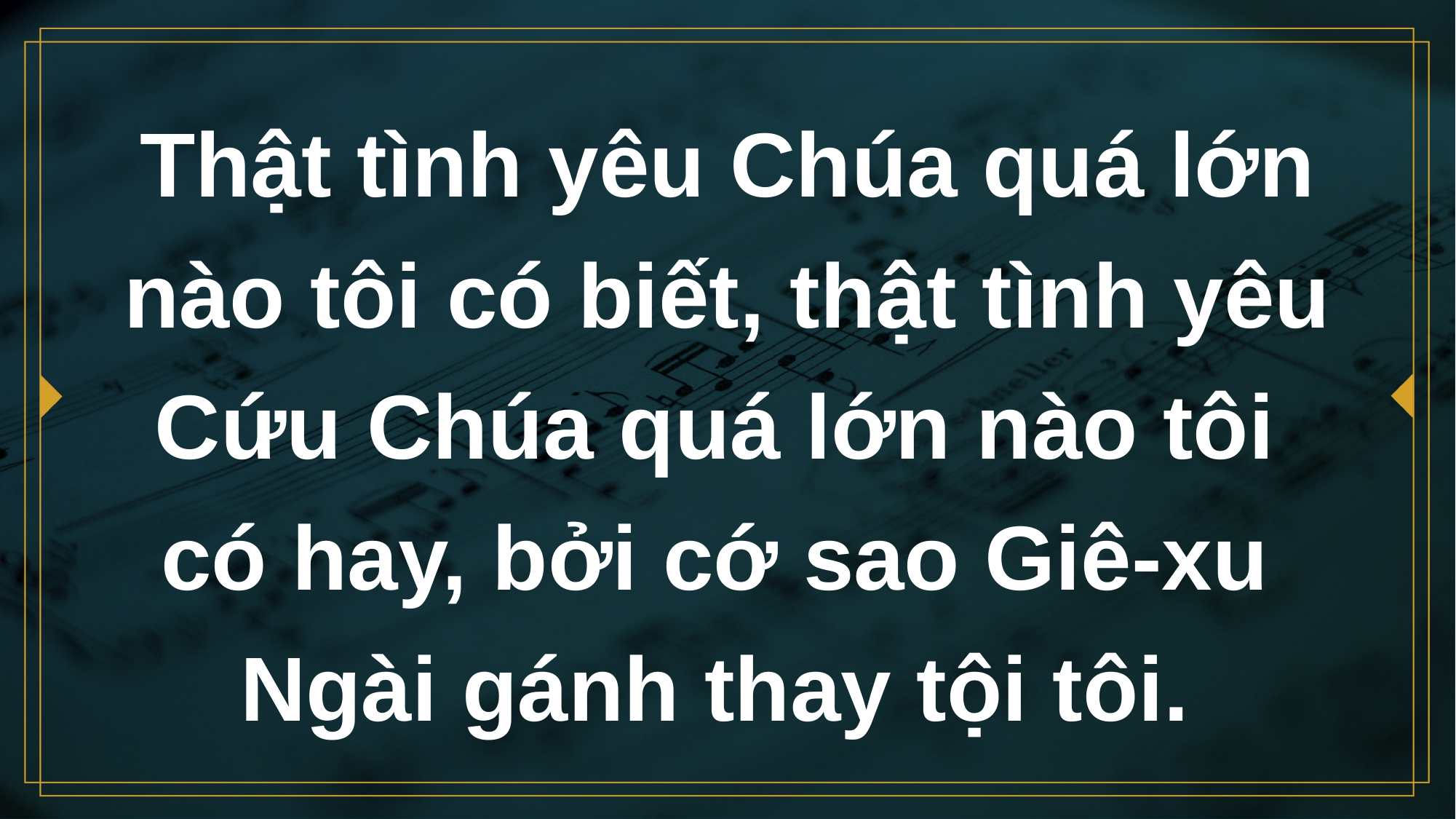

# Thật tình yêu Chúa quá lớn nào tôi có biết, thật tình yêu Cứu Chúa quá lớn nào tôi có hay, bởi cớ sao Giê-xu Ngài gánh thay tội tôi.